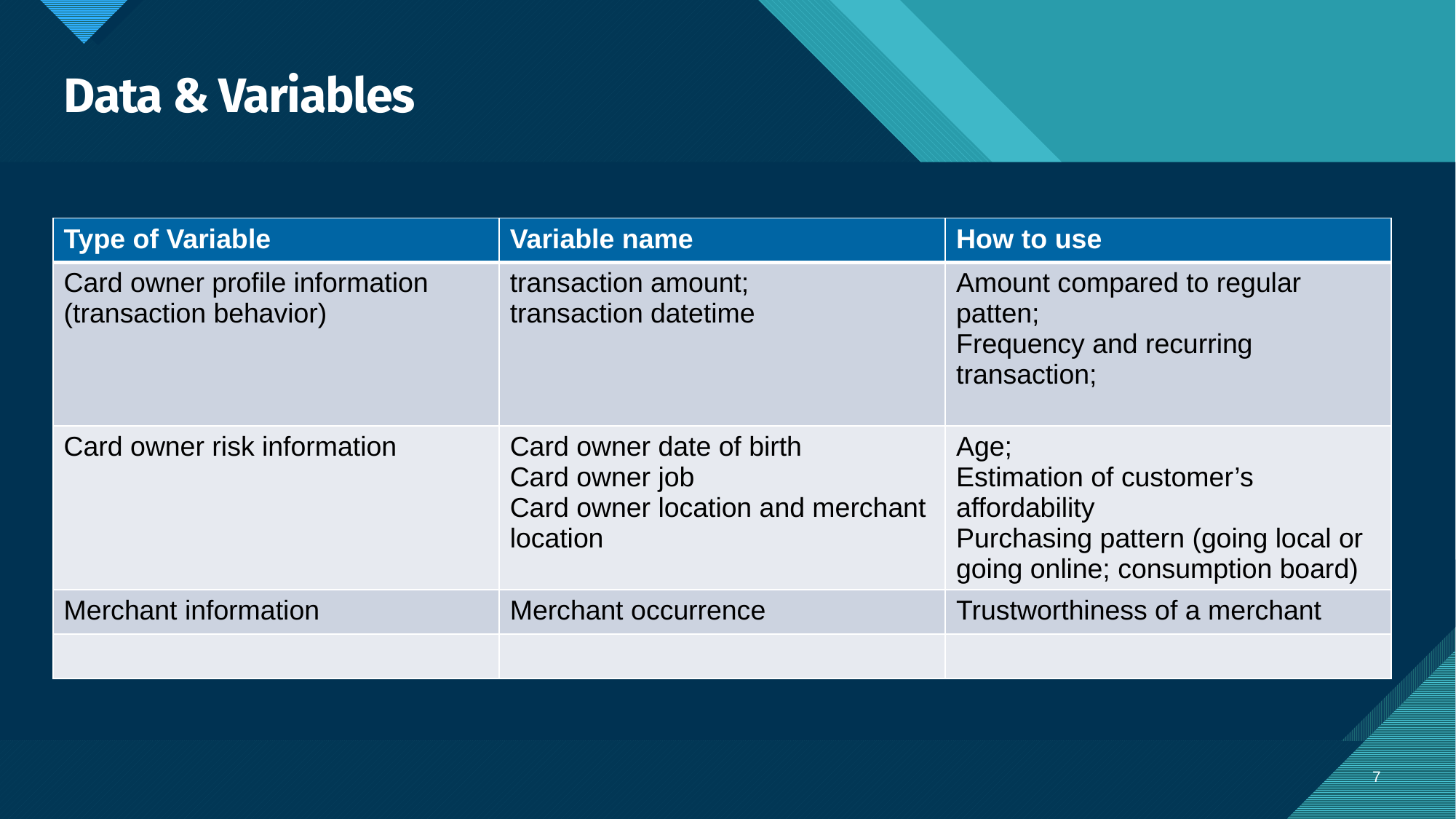

# Data & Variables
| Type of Variable | Variable name | How to use |
| --- | --- | --- |
| Card owner profile information (transaction behavior) | transaction amount; transaction datetime | Amount compared to regular patten; Frequency and recurring transaction; |
| Card owner risk information | Card owner date of birth Card owner job Card owner location and merchant location | Age; Estimation of customer’s affordability Purchasing pattern (going local or going online; consumption board) |
| Merchant information | Merchant occurrence | Trustworthiness of a merchant |
|  |  |  |
7